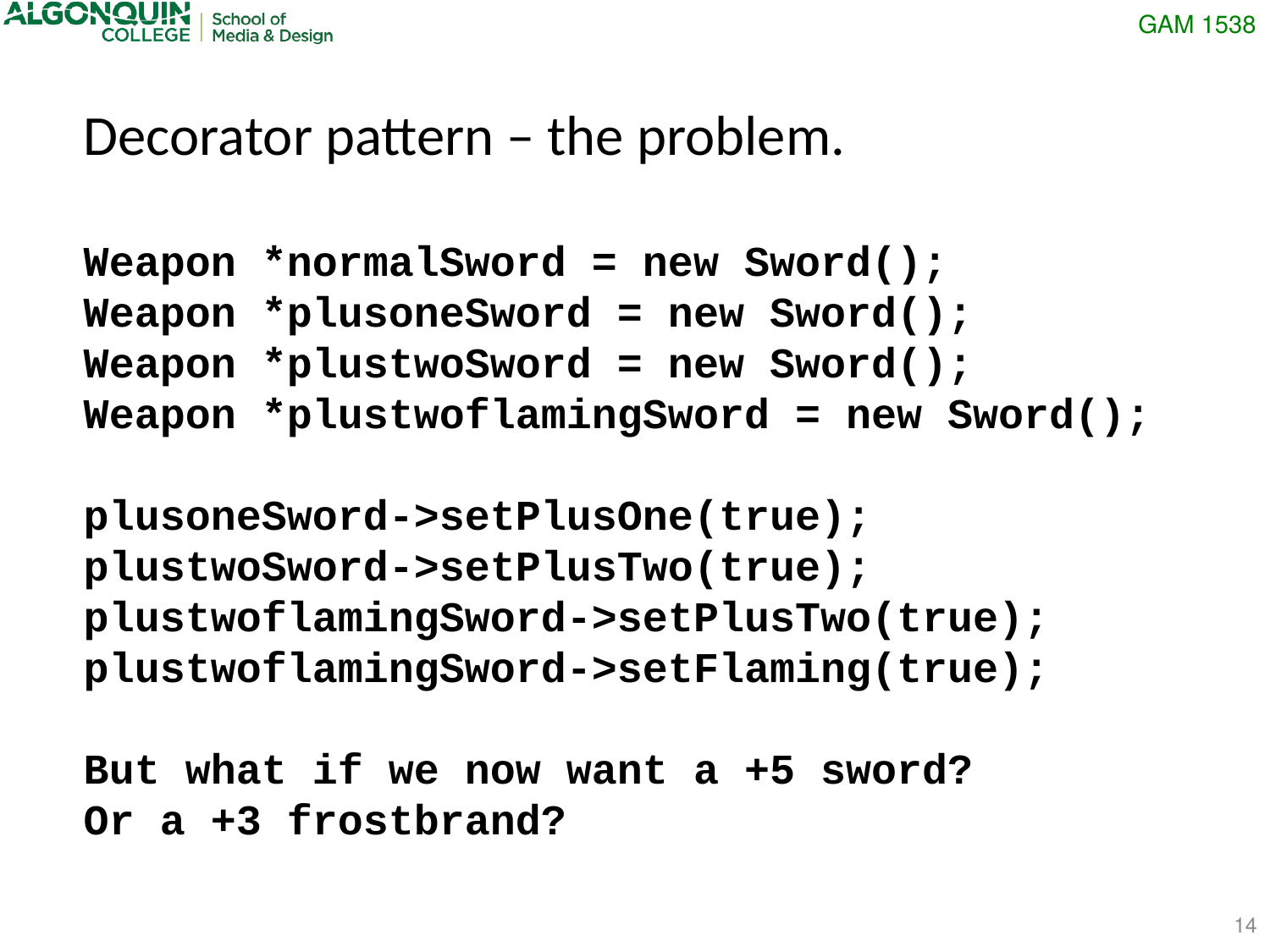

Decorator pattern – the problem.

Weapon *normalSword = new Sword();
Weapon *plusoneSword = new Sword();
Weapon *plustwoSword = new Sword();
Weapon *plustwoflamingSword = new Sword();

plusoneSword->setPlusOne(true);
plustwoSword->setPlusTwo(true);
plustwoflamingSword->setPlusTwo(true);
plustwoflamingSword->setFlaming(true);

But what if we now want a +5 sword?
Or a +3 frostbrand?
14